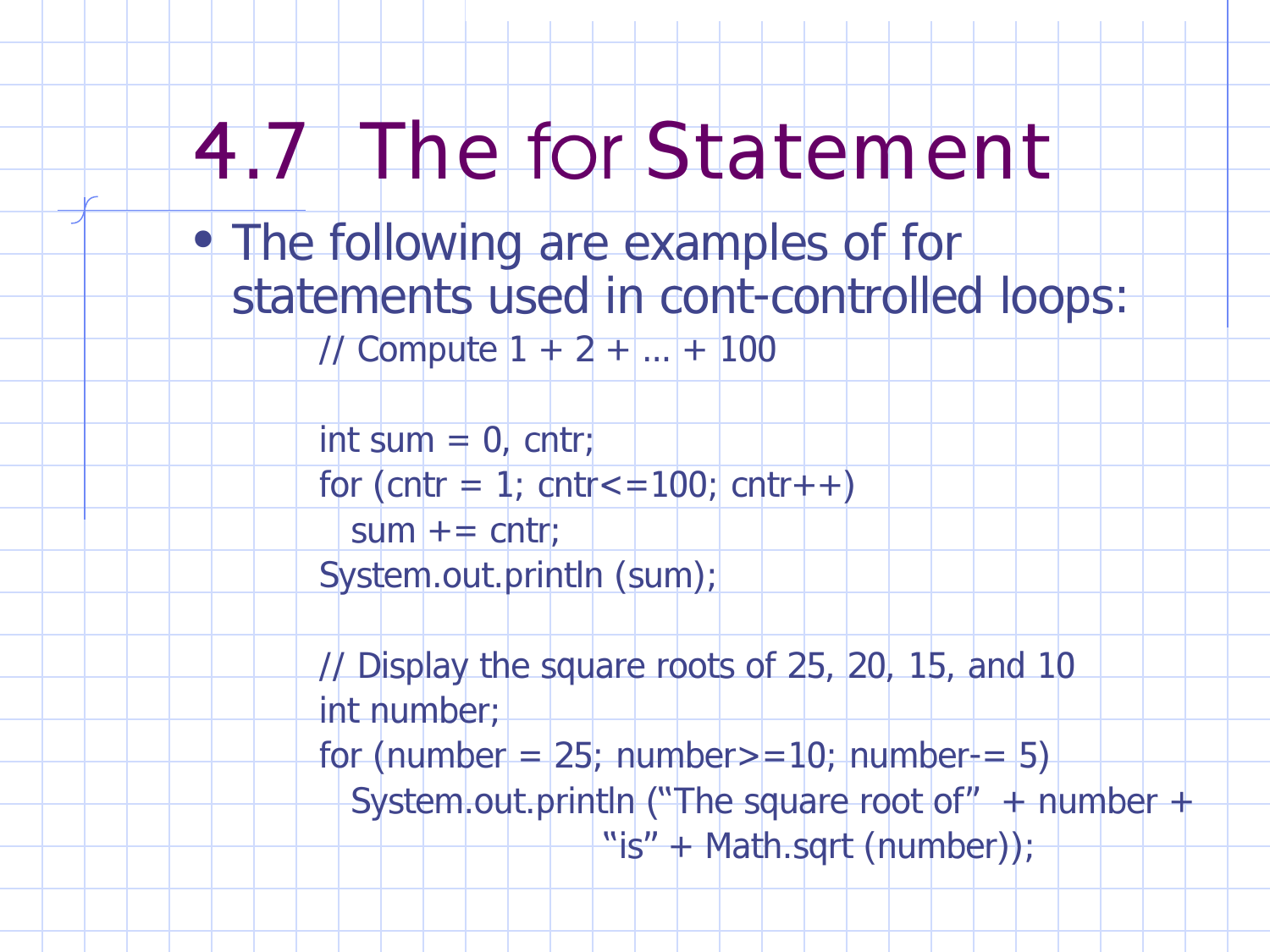

# 4.7  The for Statement
The following are examples of for statements used in cont-controlled loops:
// Compute 1 + 2 + … + 100

int sum = 0, cntr;
for (cntr = 1; cntr<=100; cntr++)
	sum += cntr;
System.out.println (sum);

// Display the square roots of 25, 20, 15, and 10
int number;
for (number = 25; number>=10; number-= 5)
	System.out.println (“The square root of”  + number +
			“is” + Math.sqrt (number));